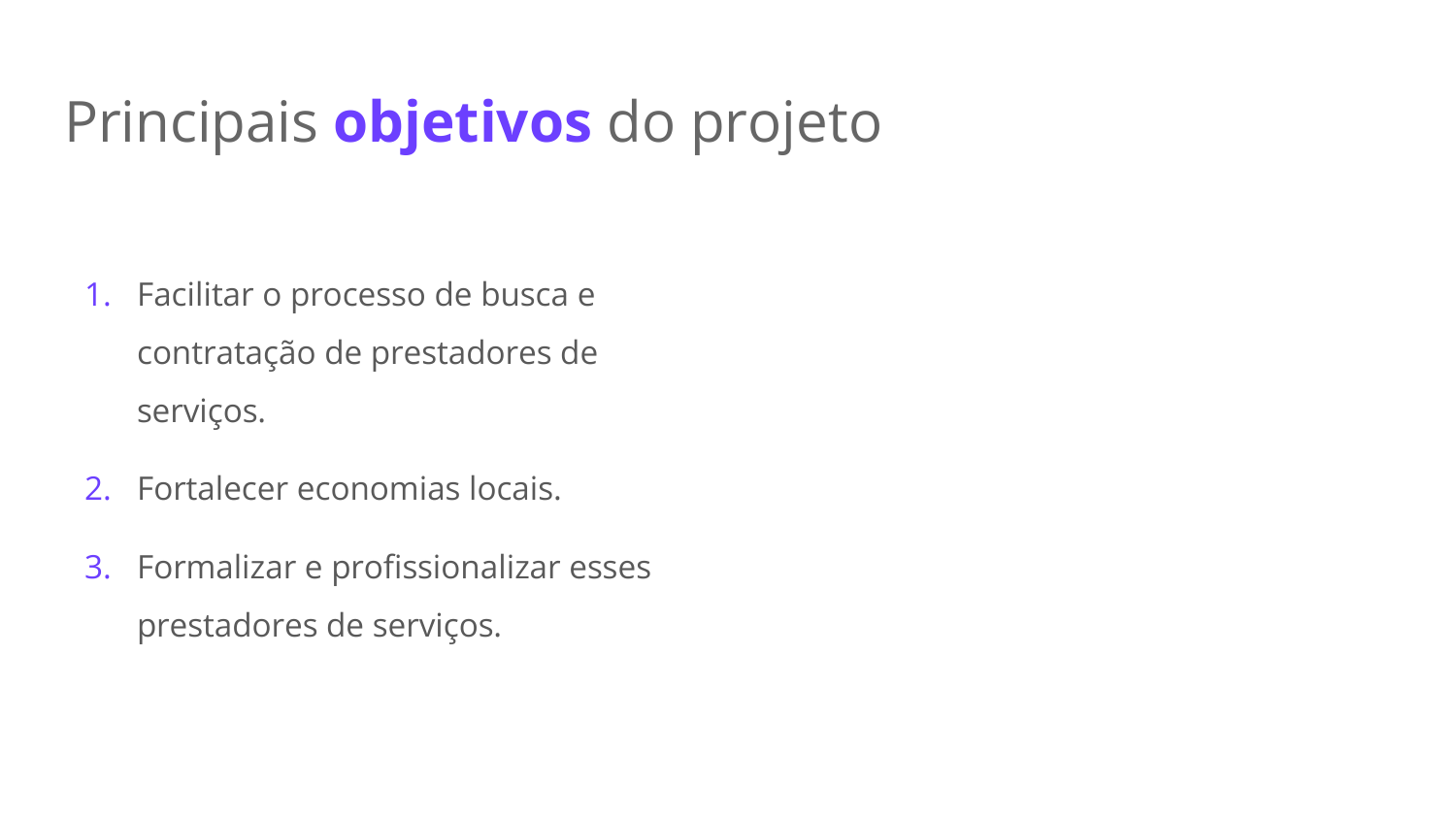

# Principais objetivos do projeto
Facilitar o processo de busca e contratação de prestadores de serviços.
Fortalecer economias locais.
Formalizar e profissionalizar esses prestadores de serviços.